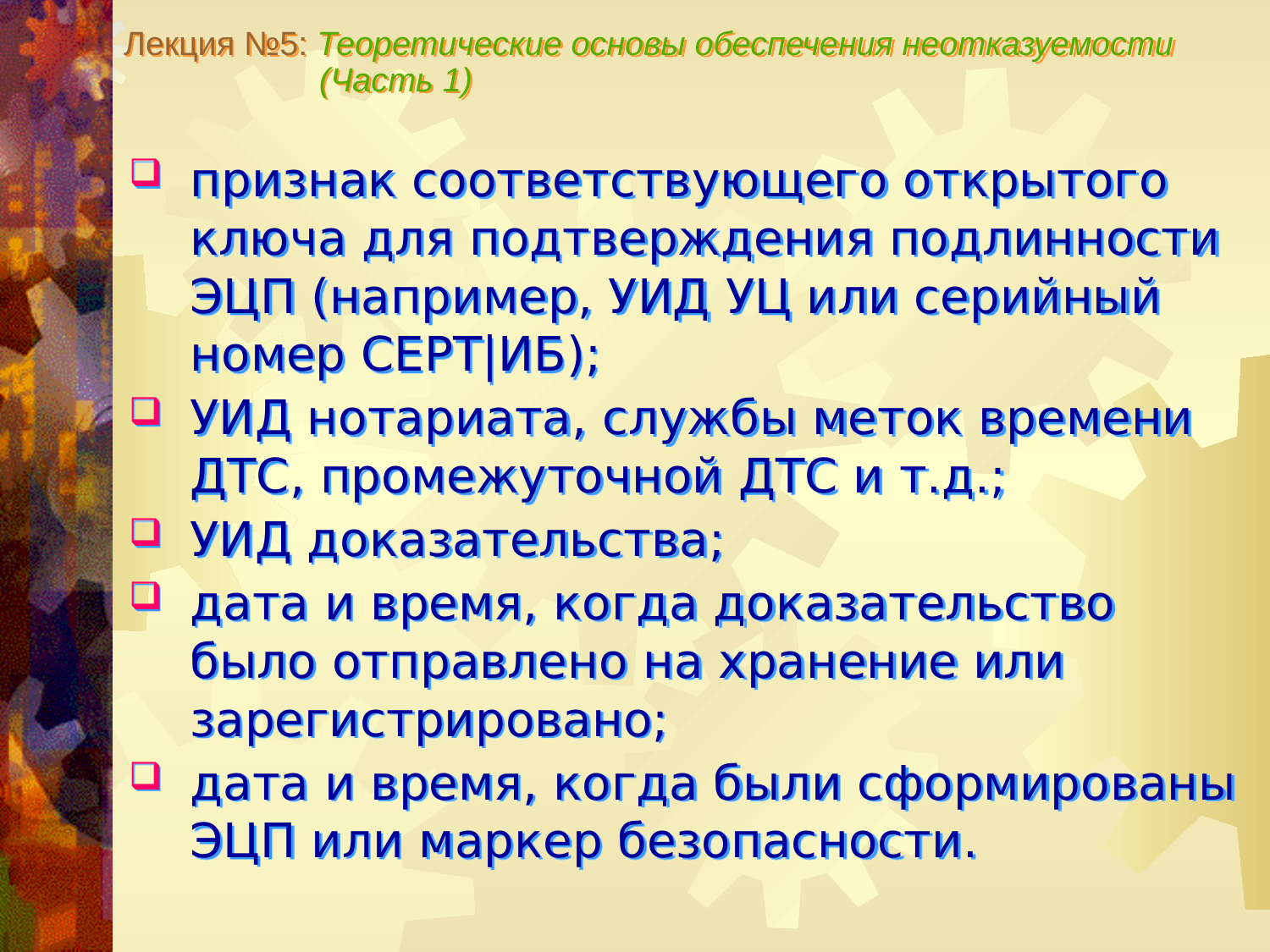

Лекция №5: Теоретические основы обеспечения неотказуемости
                       (Часть 1)
признак соответствующего открытого ключа для подтверждения подлинности ЭЦП (например, УИД УЦ или серийный номер СЕРТ|ИБ);
УИД нотариата, службы меток времени ДТС, промежуточной ДТС и т.д.;
УИД доказательства;
дата и время, когда доказательство было отправлено на хранение или зарегистрировано;
дата и время, когда были сформированы ЭЦП или маркер безопасности.